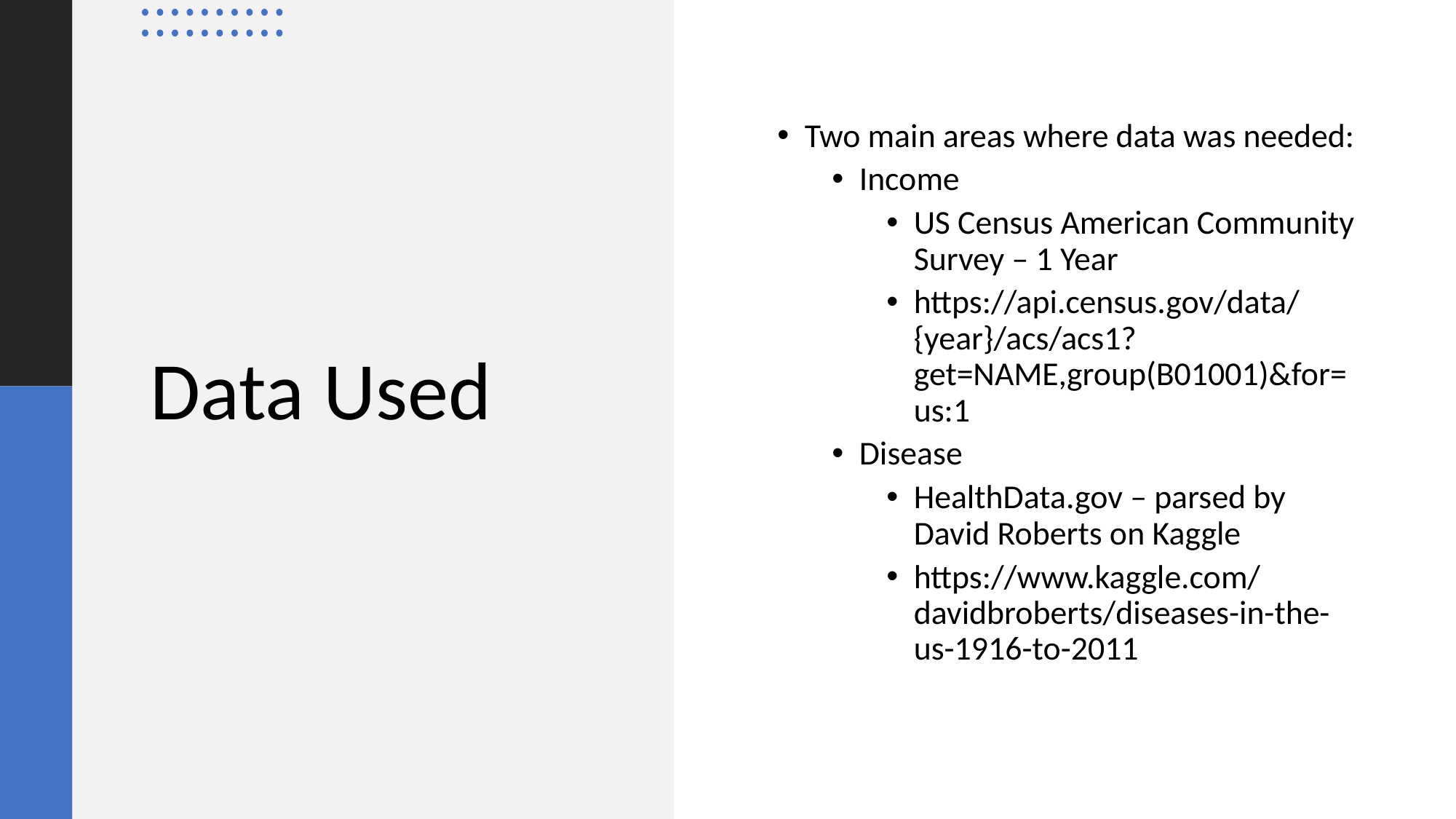

Two main areas where data was needed:
Income
US Census American Community Survey – 1 Year
https://api.census.gov/data/{year}/acs/acs1?get=NAME,group(B01001)&for=us:1
Disease
HealthData.gov – parsed by David Roberts on Kaggle
https://www.kaggle.com/davidbroberts/diseases-in-the-us-1916-to-2011
# Data Used